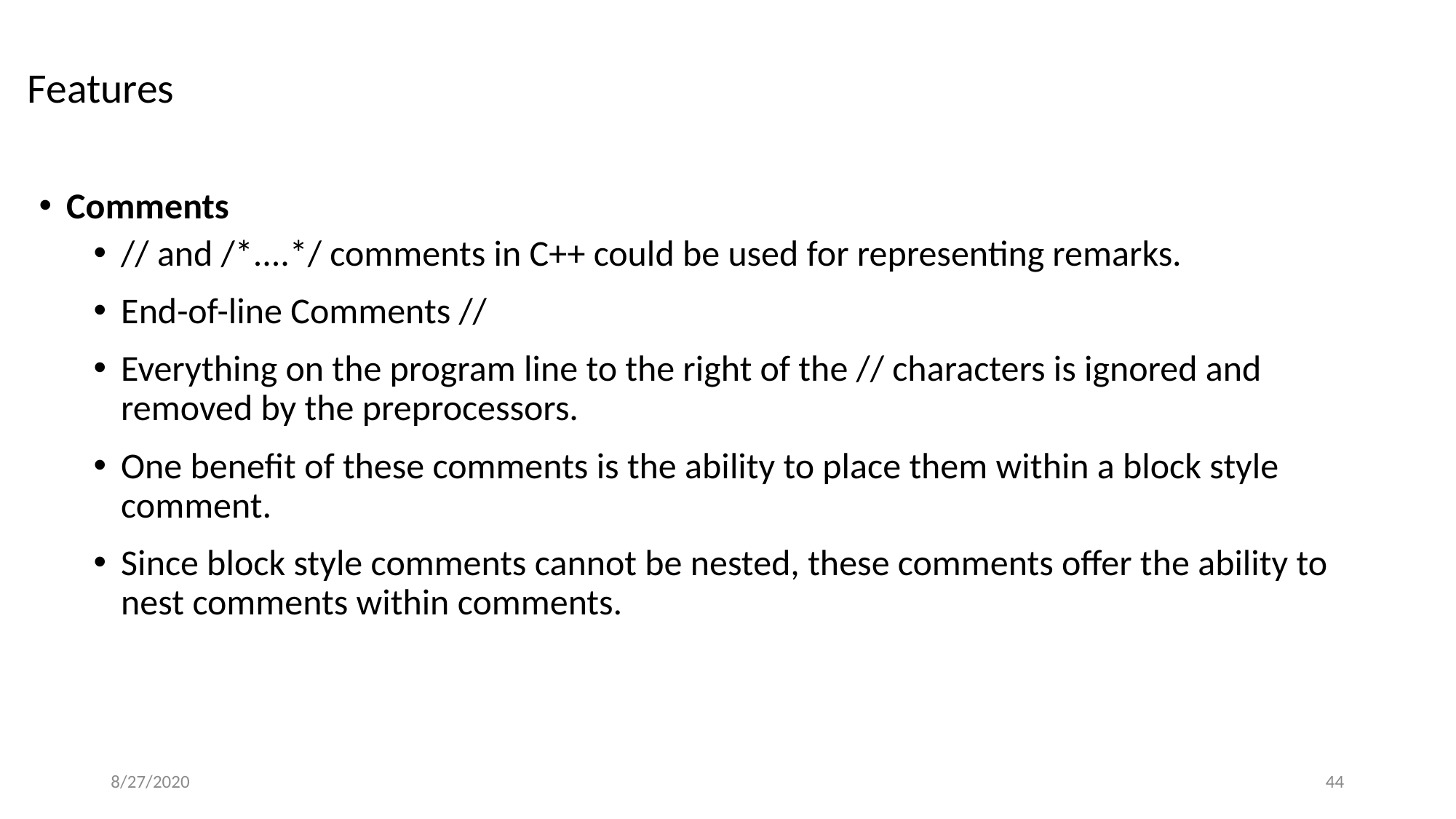

# Features
Comments
// and /*....*/ comments in C++ could be used for representing remarks.
End-of-line Comments //
Everything on the program line to the right of the // characters is ignored and removed by the preprocessors.
One benefit of these comments is the ability to place them within a block style comment.
Since block style comments cannot be nested, these comments offer the ability to nest comments within comments.
44
8/27/2020